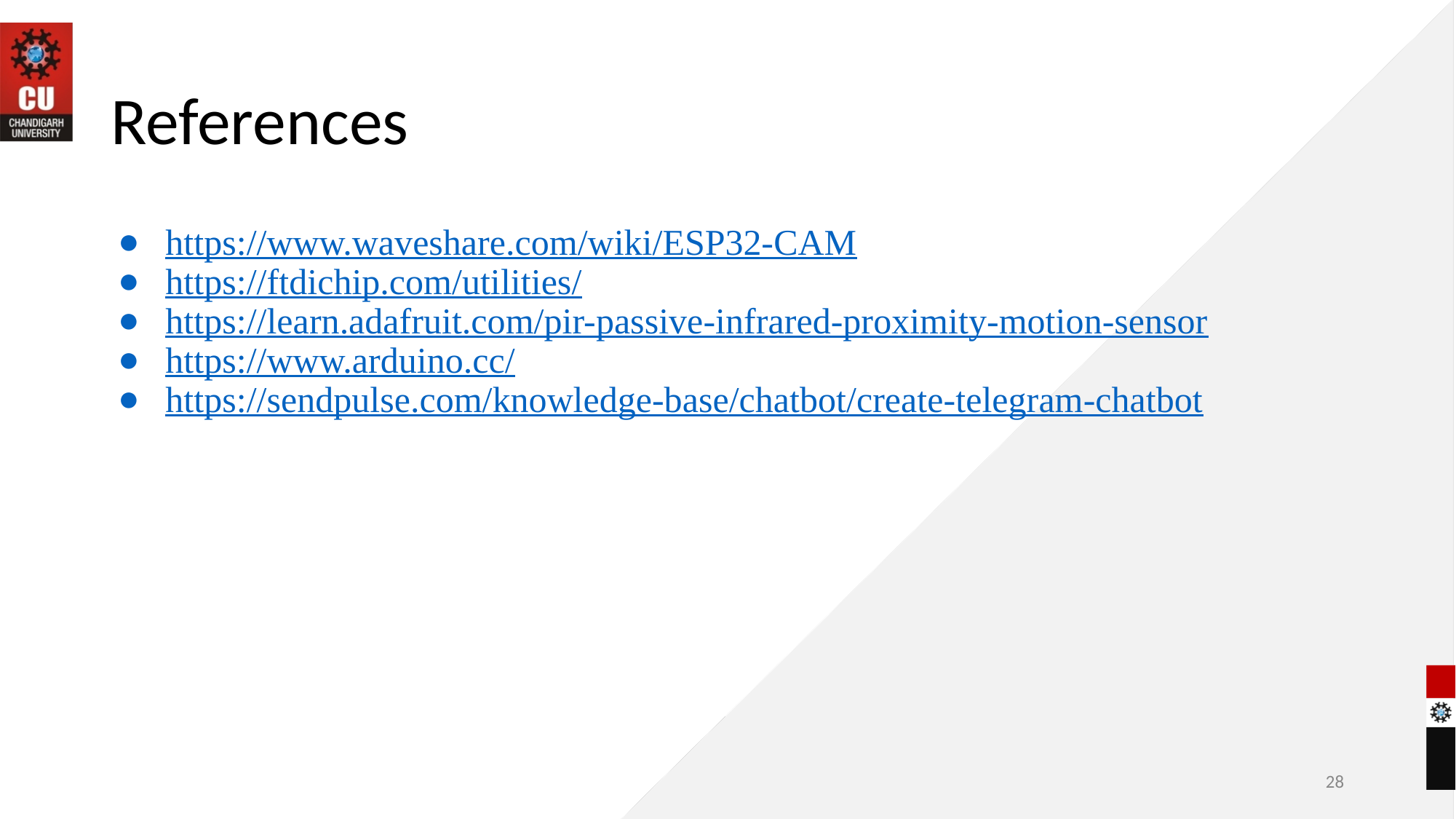

# References
https://www.waveshare.com/wiki/ESP32-CAM
https://ftdichip.com/utilities/
https://learn.adafruit.com/pir-passive-infrared-proximity-motion-sensor
https://www.arduino.cc/
https://sendpulse.com/knowledge-base/chatbot/create-telegram-chatbot
28